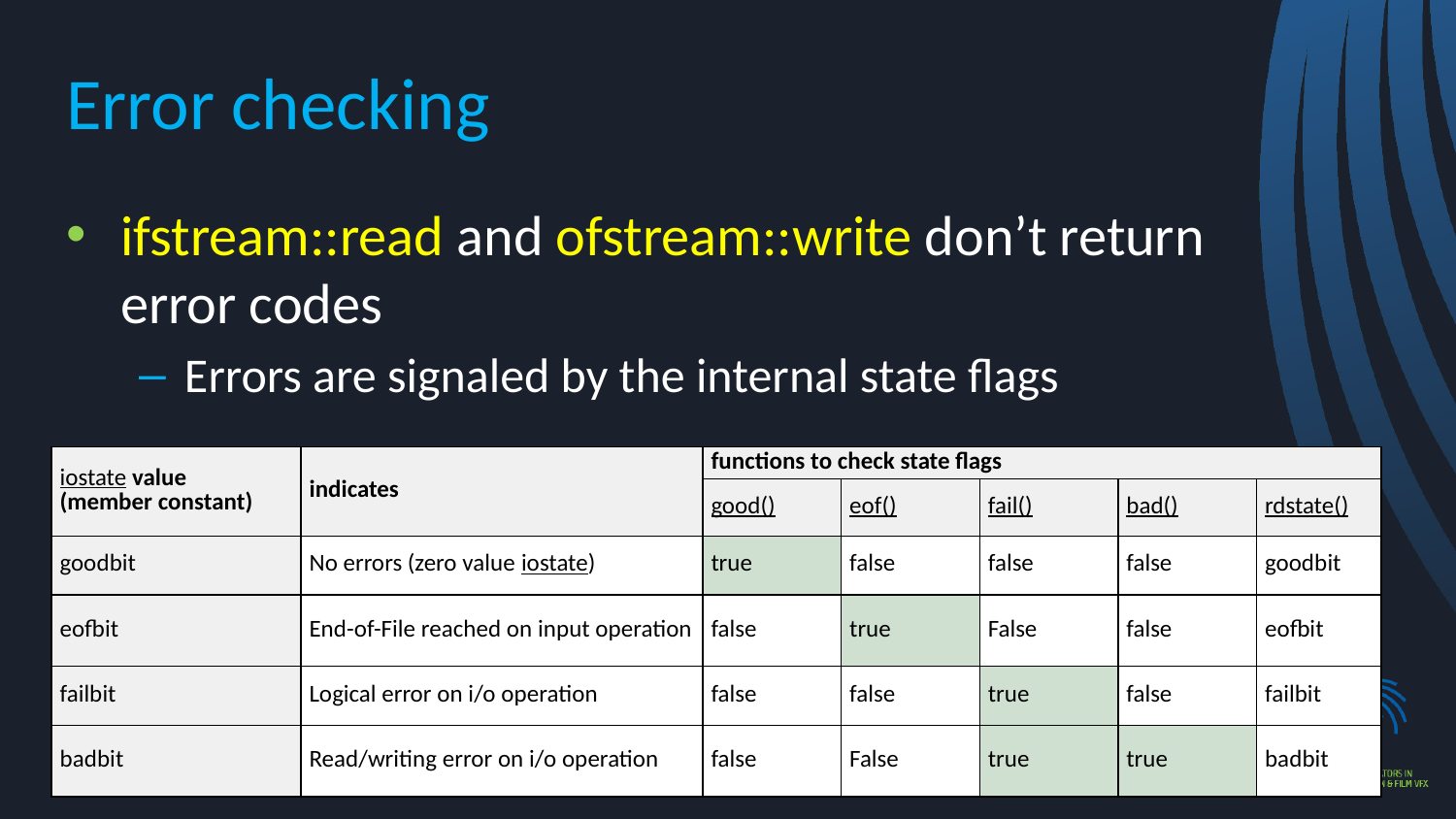

# Error checking
ifstream::read and ofstream::write don’t return error codes
Errors are signaled by the internal state flags
| iostate value (member constant) | indicates | functions to check state flags |  |  |  |  |
| --- | --- | --- | --- | --- | --- | --- |
|  |  | good() | eof() | fail() | bad() | rdstate() |
| goodbit | No errors (zero value iostate) | true | false | false | false | goodbit |
| eofbit | End-of-File reached on input operation | false | true | False | false | eofbit |
| failbit | Logical error on i/o operation | false | false | true | false | failbit |
| badbit | Read/writing error on i/o operation | false | False | true | true | badbit |